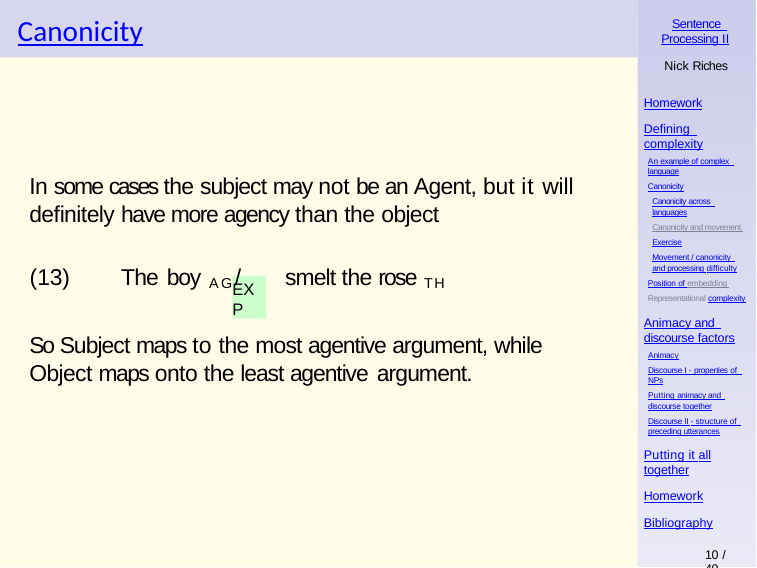

# Canonicity
Sentence  Processing II
Nick Riches

Homework
Defining  complexity
An example of complex  language
Canonicity
Canonicity across  languages
Canonicity and movement  Exercise
Movement / canonicity  and processing difficulty
Position of embedding  Representational complexity
In some cases the subject may not be an Agent, but it will  definitely have more agency than the object
(13)	The boy AG/	smelt the rose TH
EXP
Animacy and  discourse factors
Animacy
Discourse I - properties of  NPs
Putting animacy and  discourse together
Discourse II - structure of  preceding utterances
So Subject maps to the most agentive argument, while  Object maps onto the least agentive argument.
Putting it all
together
Homework
Bibliography
10 / 49